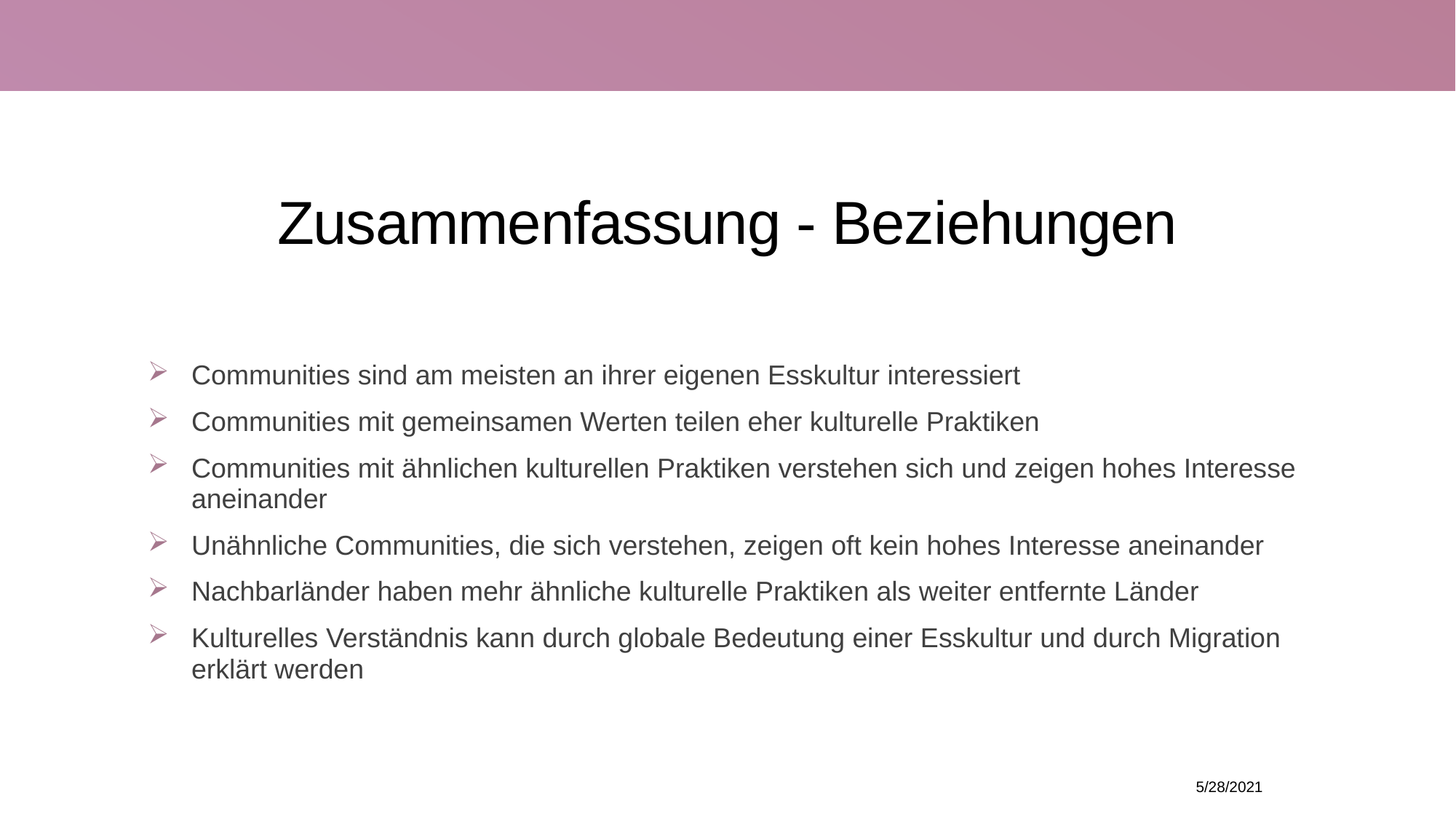

# Zusammenfassung - Beziehungen
Communities sind am meisten an ihrer eigenen Esskultur interessiert
Communities mit gemeinsamen Werten teilen eher kulturelle Praktiken
Communities mit ähnlichen kulturellen Praktiken verstehen sich und zeigen hohes Interesse aneinander
Unähnliche Communities, die sich verstehen, zeigen oft kein hohes Interesse aneinander
Nachbarländer haben mehr ähnliche kulturelle Praktiken als weiter entfernte Länder
Kulturelles Verständnis kann durch globale Bedeutung einer Esskultur und durch Migration erklärt werden

5/28/2021
22